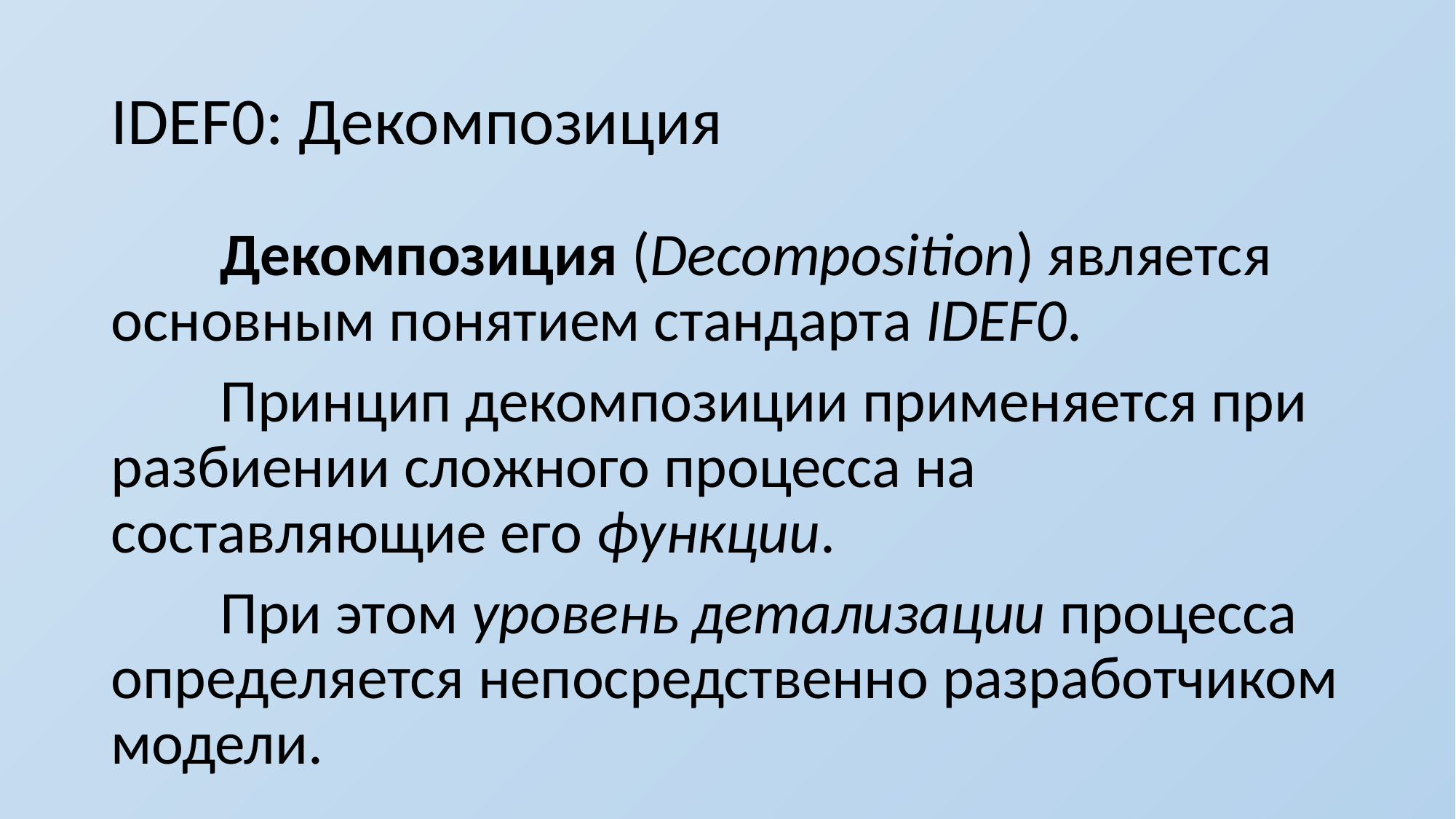

# IDEF0: Декомпозиция
	Декомпозиция (Decomposition) является основным понятием стандарта IDEF0.
	Принцип декомпозиции применяется при разбиении сложного процесса на составляющие его функции.
	При этом уровень детализации процесса определяется непосредственно разработчиком модели.